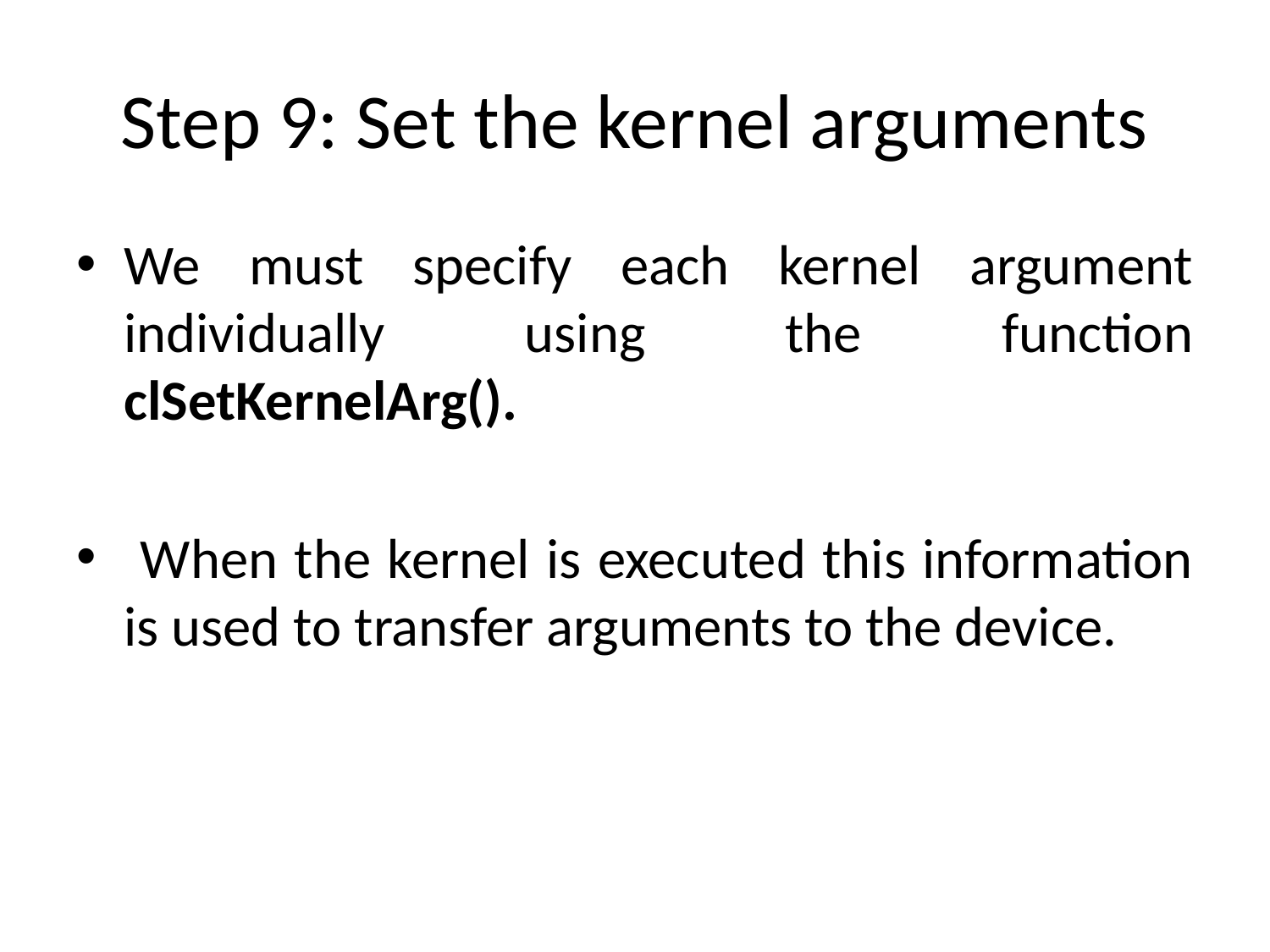

# Step 9: Set the kernel arguments
We must specify each kernel argument individually using the function clSetKernelArg().

 When the kernel is executed this information is used to transfer arguments to the device.